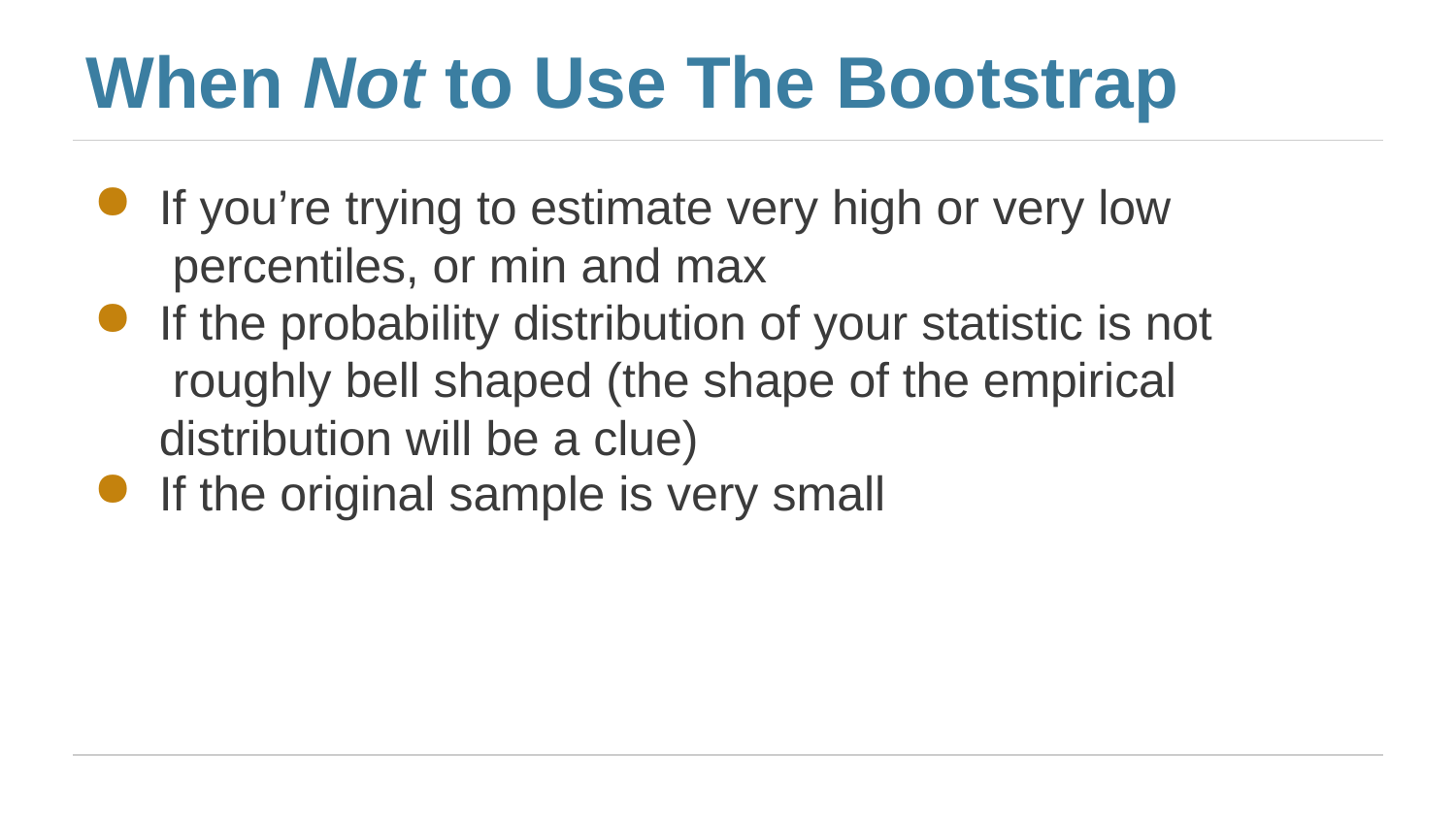

# When Not to Use The Bootstrap
If you’re trying to estimate very high or very low  percentiles, or min and max
If the probability distribution of your statistic is not  roughly bell shaped (the shape of the empirical  distribution will be a clue)
If the original sample is very small